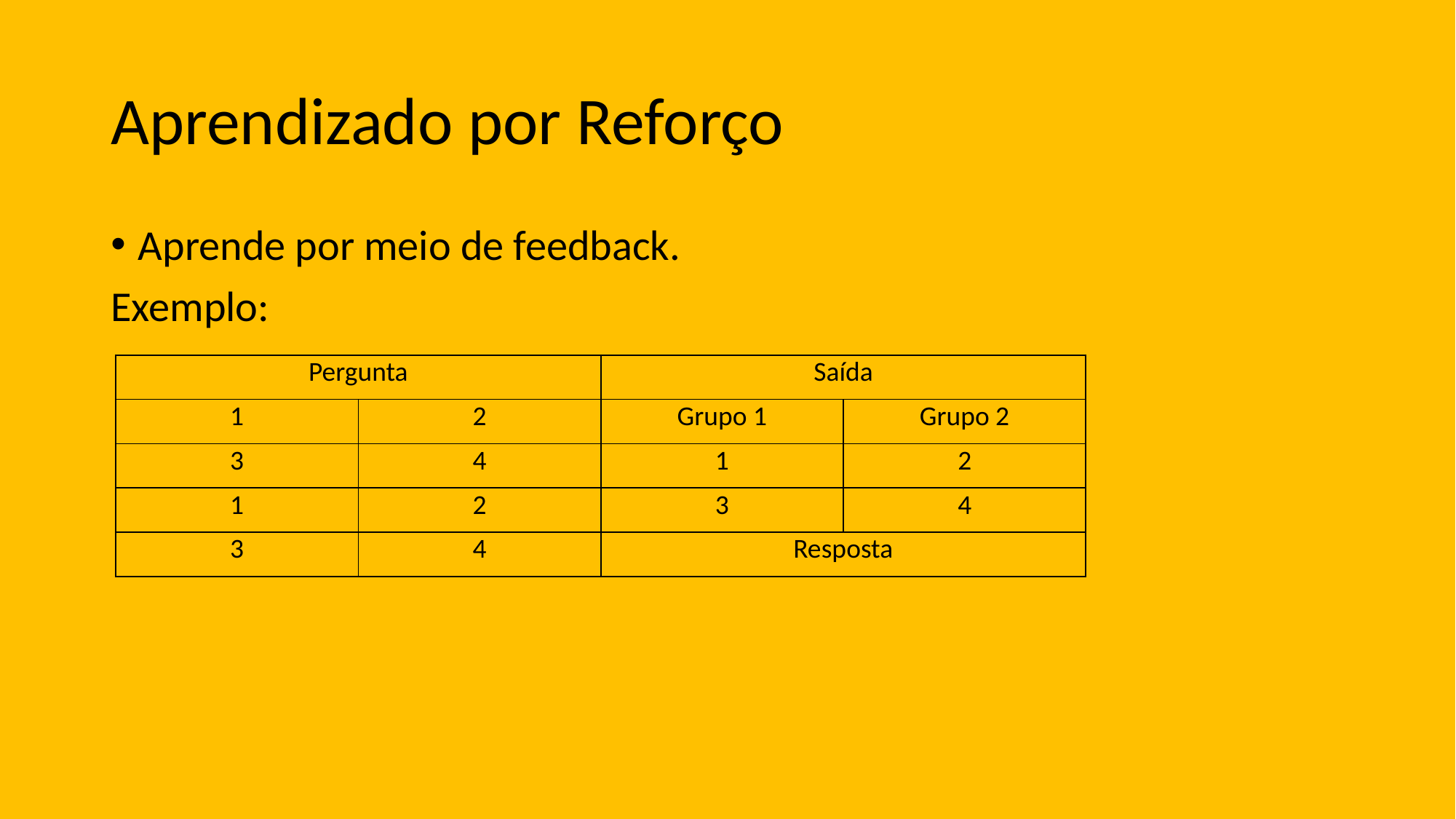

# Aprendizado por Reforço
Aprende por meio de feedback.
Exemplo:

| Pergunta |  | Saída |  |
| --- | --- | --- | --- |
| 1 | 2 | Grupo 1 | Grupo 2 |
| 3 | 4 | 1 | 2 |
| 1 | 2 | 3 | 4 |
| 3 | 4 | Resposta |  |